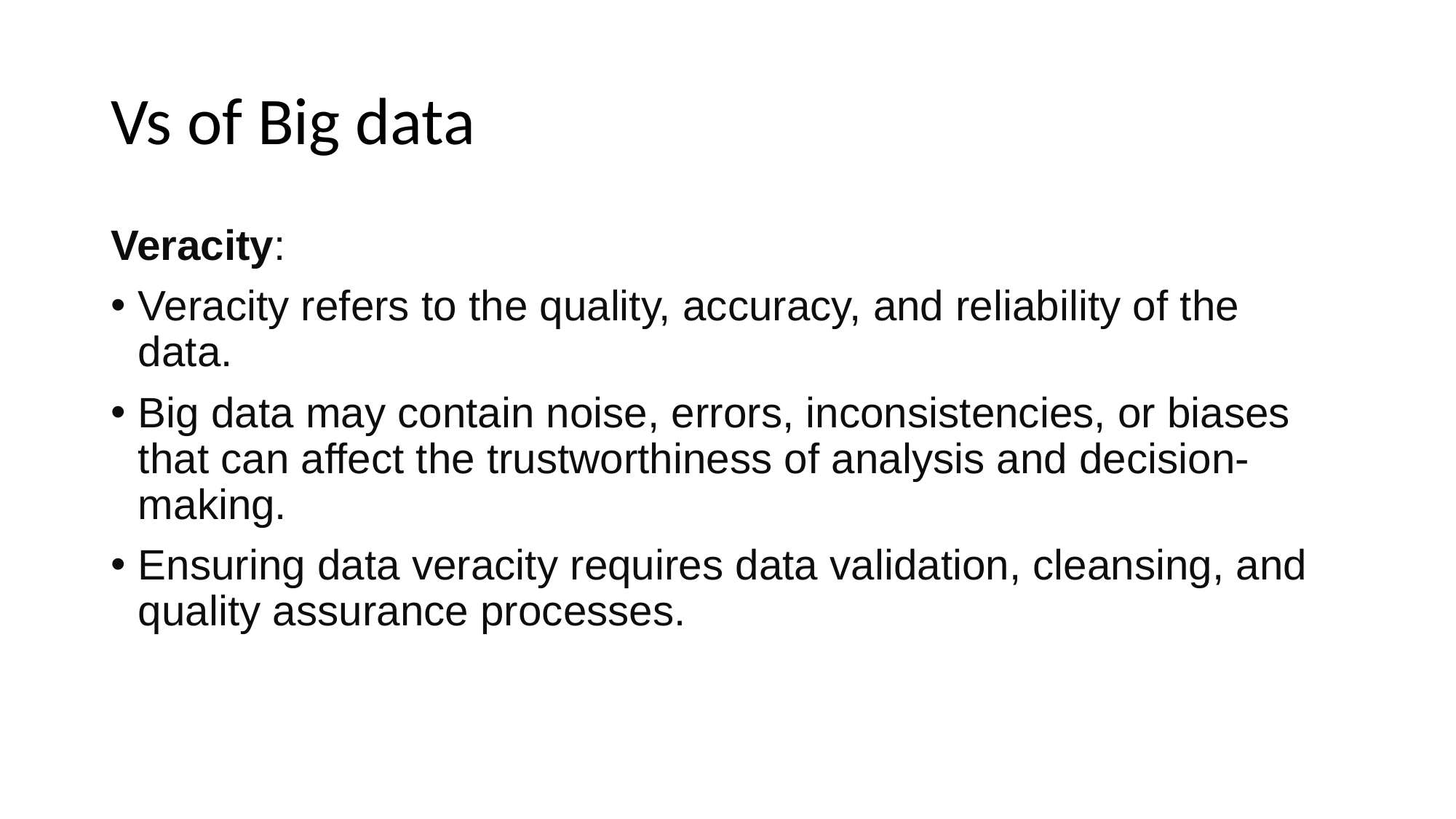

# Vs of Big data
Veracity:
Veracity refers to the quality, accuracy, and reliability of the data.
Big data may contain noise, errors, inconsistencies, or biases that can affect the trustworthiness of analysis and decision-making.
Ensuring data veracity requires data validation, cleansing, and quality assurance processes.